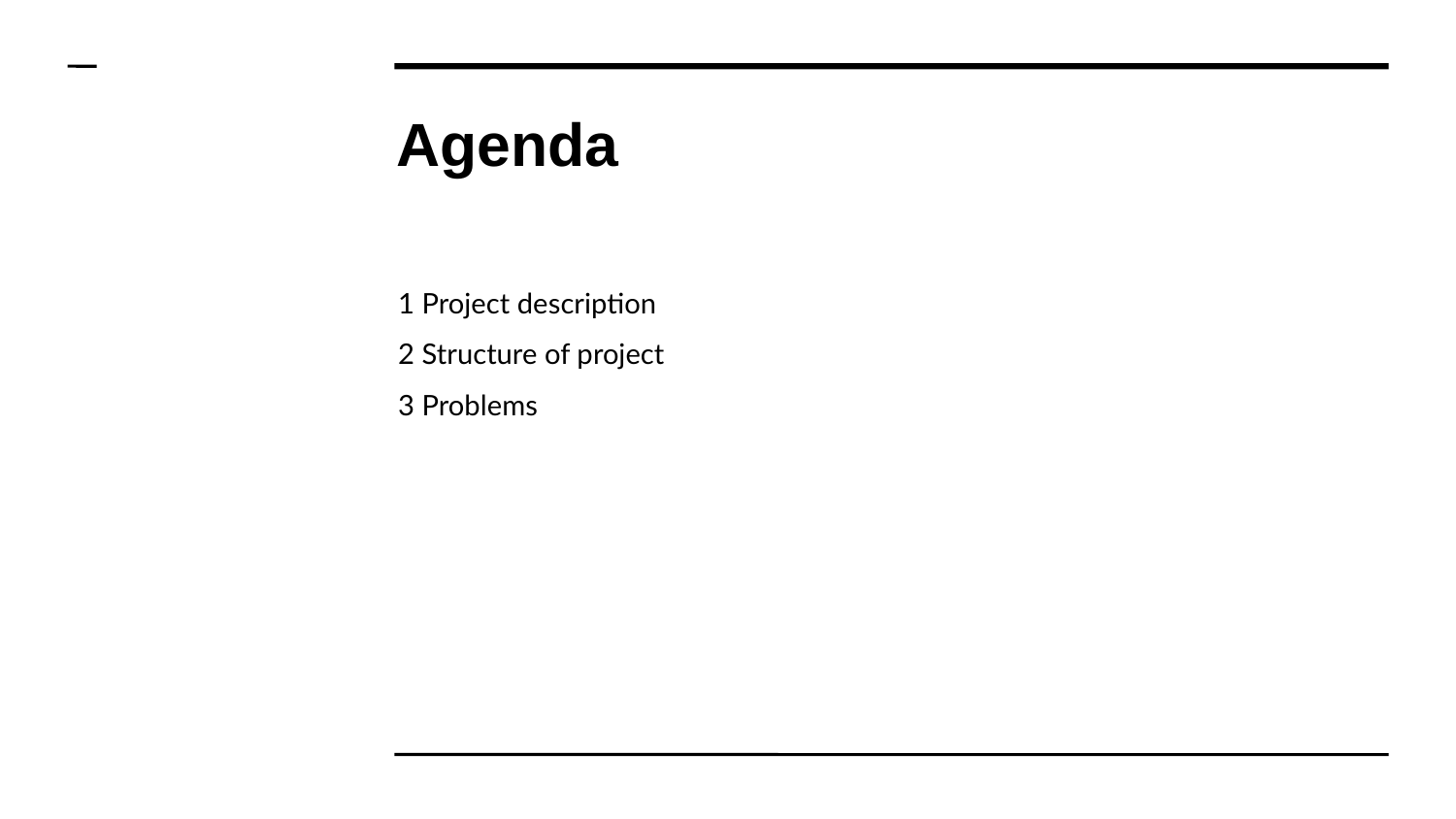

Agenda
1 Project description
2 Structure of project
3 Problems